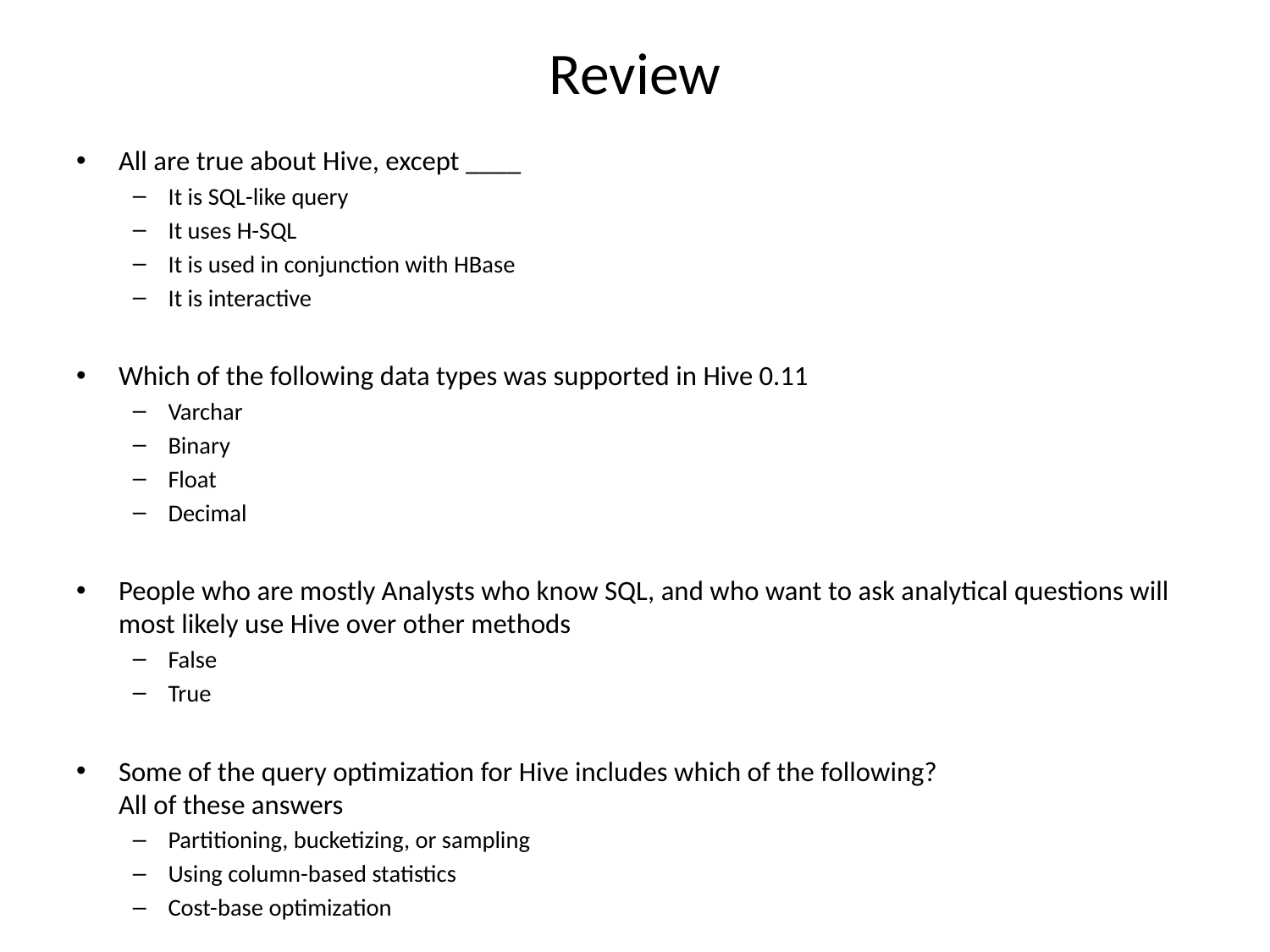

# Review
All are true about Hive, except ____
It is SQL-like query
It uses H-SQL
It is used in conjunction with HBase
It is interactive

Which of the following data types was supported in Hive 0.11
Varchar
Binary
Float
Decimal

People who are mostly Analysts who know SQL, and who want to ask analytical questions will most likely use Hive over other methods
False
True

Some of the query optimization for Hive includes which of the following?
All of these answers
Partitioning, bucketizing, or sampling
Using column-based statistics
Cost-base optimization